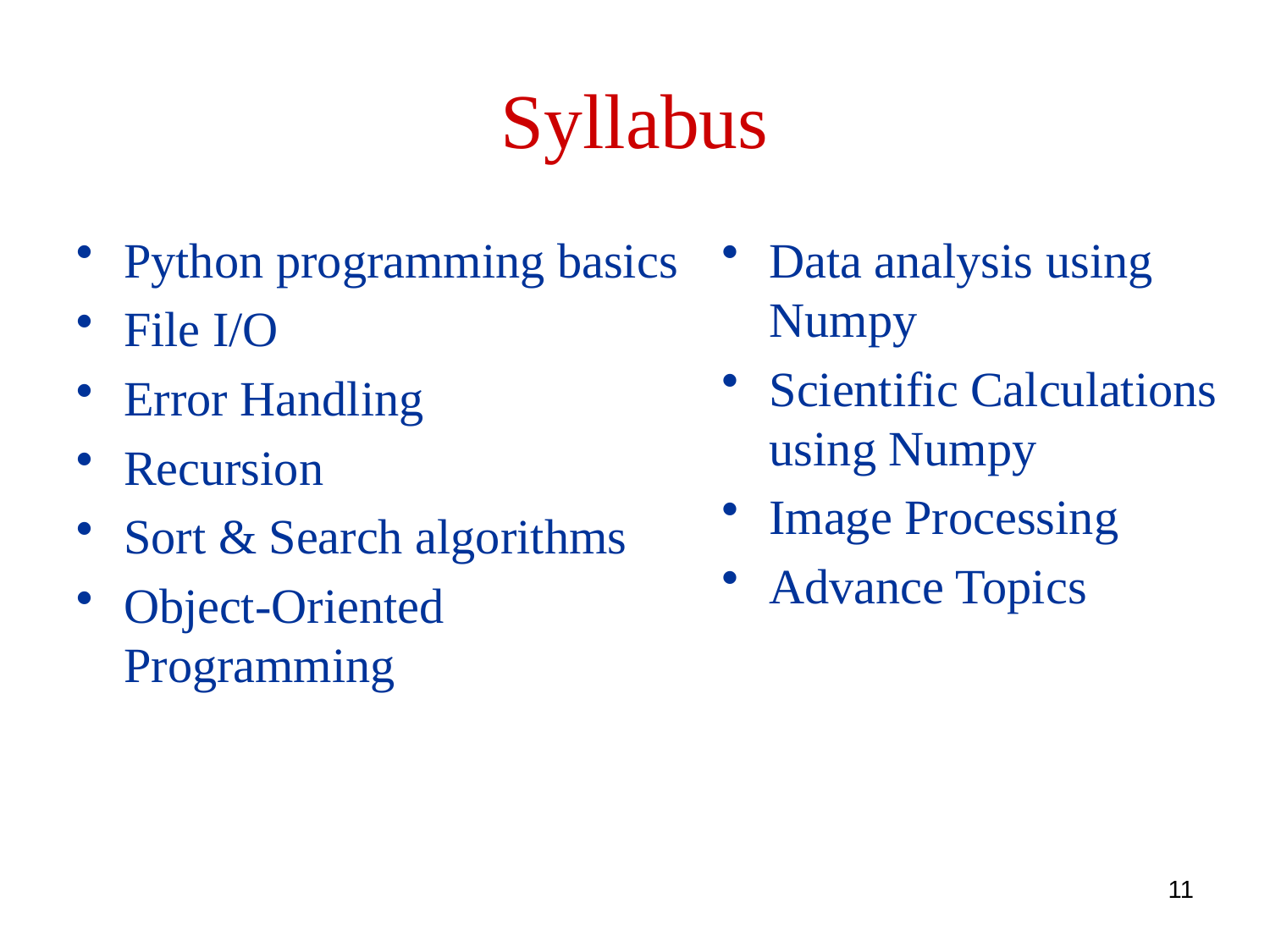

Syllabus
Python programming basics
File I/O
Error Handling
Recursion
Sort & Search algorithms
Object-Oriented Programming

Data analysis using Numpy
Scientific Calculations using Numpy
Image Processing
Advance Topics

11